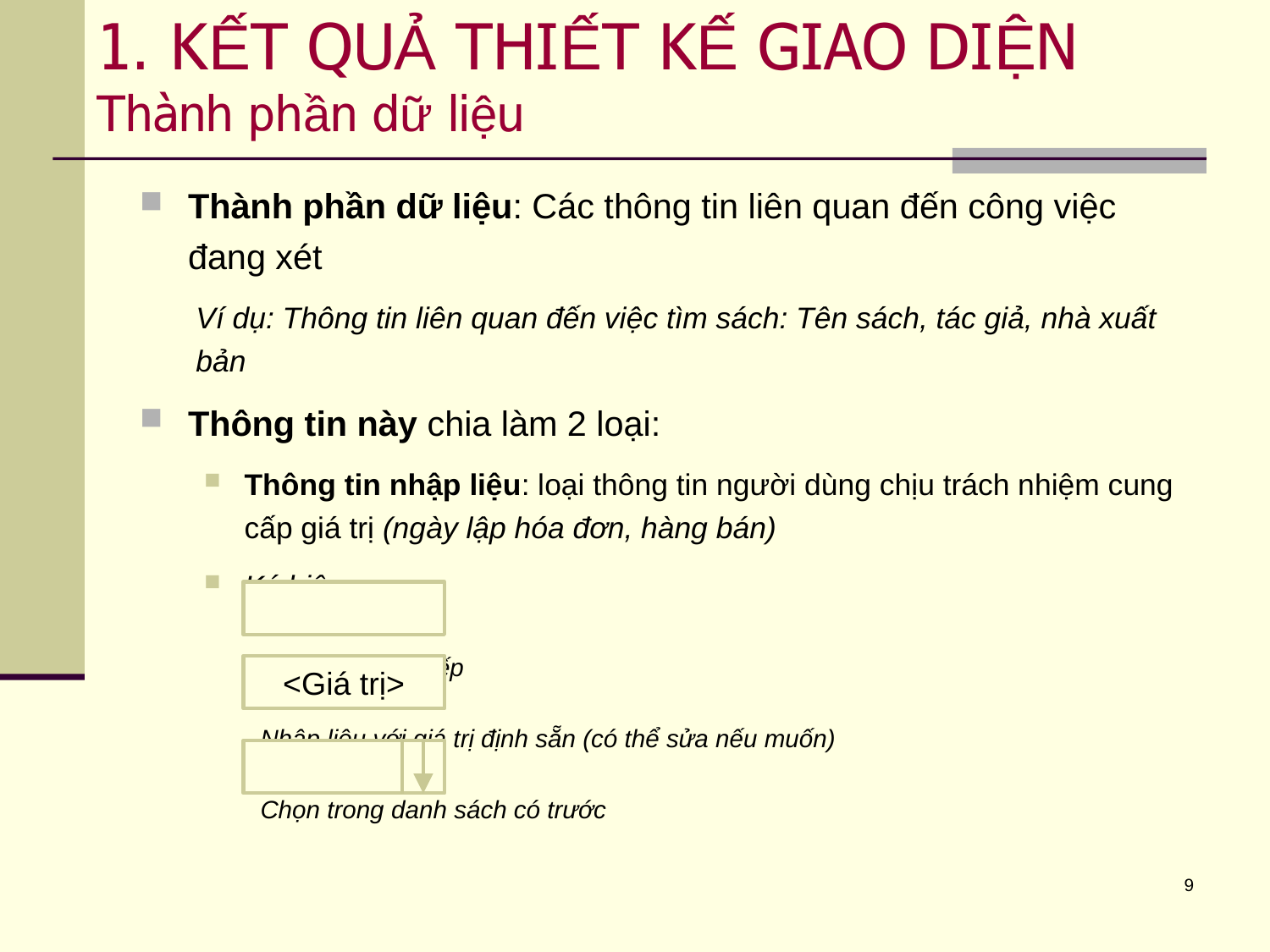

# 1. KẾT QUẢ THIẾT KẾ GIAO DIỆN Thành phần dữ liệu
Thành phần dữ liệu: Các thông tin liên quan đến công việc đang xét
Ví dụ: Thông tin liên quan đến việc tìm sách: Tên sách, tác giả, nhà xuất bản
Thông tin này chia làm 2 loại:
Thông tin nhập liệu: loại thông tin người dùng chịu trách nhiệm cung cấp giá trị (ngày lập hóa đơn, hàng bán)
Ký hiệu:
			Nhập liệu trực tiếp
			Nhập liệu với giá trị định sẵn (có thể sửa nếu muốn)
			Chọn trong danh sách có trước

<Giá trị>

9